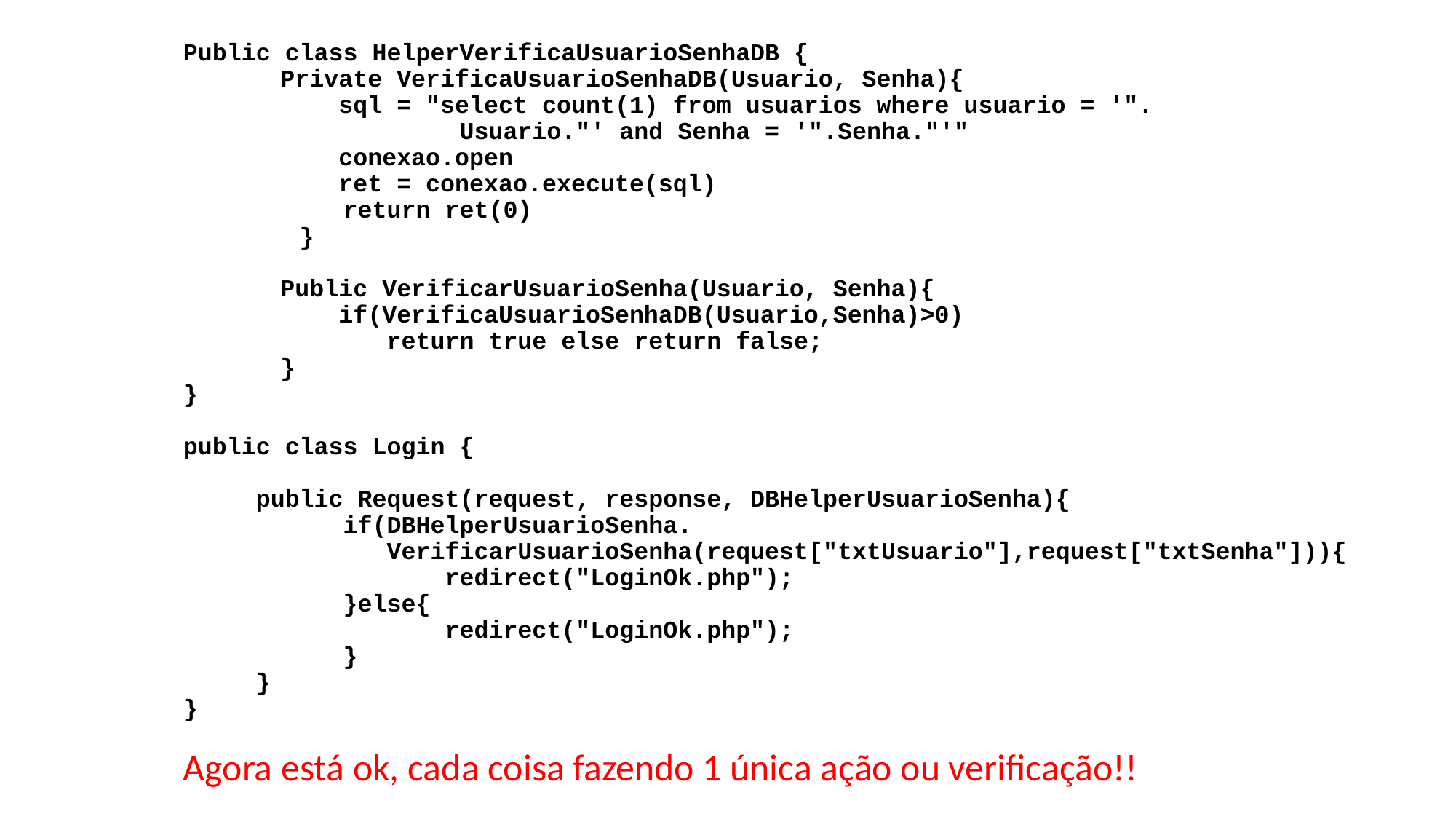

# Public class HelperVerificaUsuarioSenhaDB { Private VerificaUsuarioSenhaDB(Usuario, Senha){ sql = "select count(1) from usuarios where usuario = '". Usuario."' and Senha = '".Senha."'" conexao.open ret = conexao.execute(sql) return ret(0) } Public VerificarUsuarioSenha(Usuario, Senha){ if(VerificaUsuarioSenhaDB(Usuario,Senha)>0) return true else return false; } } public class Login { public Request(request, response, DBHelperUsuarioSenha){ if(DBHelperUsuarioSenha. VerificarUsuarioSenha(request["txtUsuario"],request["txtSenha"])){ redirect("LoginOk.php"); }else{ redirect("LoginOk.php"); } } } Agora está ok, cada coisa fazendo 1 única ação ou verificação!!